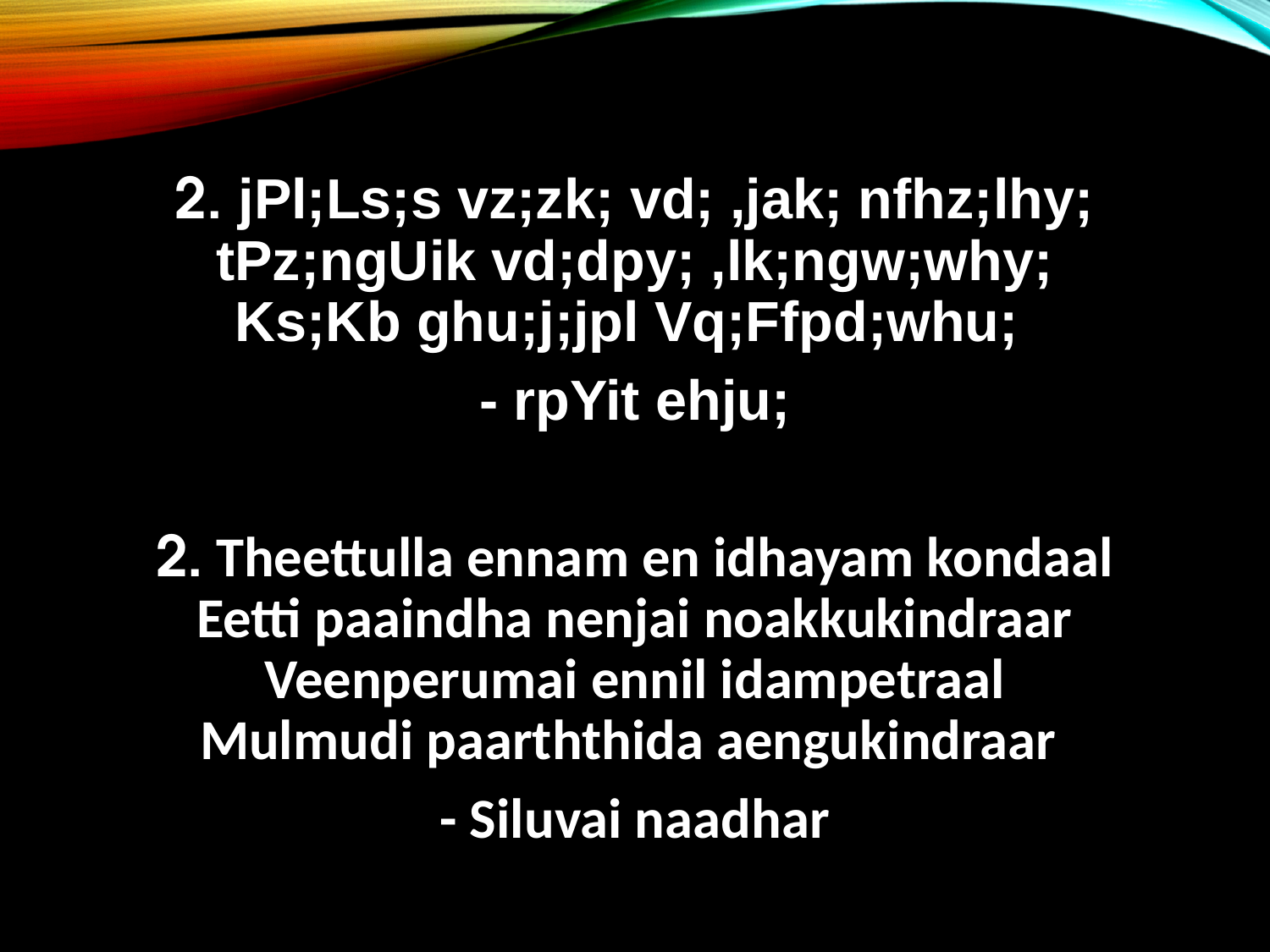

2. jPl;Ls;s vz;zk; vd; ,jak; nfhz;lhy;
tPz;ngUik vd;dpy; ,lk;ngw;why;
Ks;Kb ghu;j;jpl Vq;Ffpd;whu;
- rpYit ehju;

2. Theettulla ennam en idhayam kondaal
Eetti paaindha nenjai noakkukindraar
Veenperumai ennil idampetraal
Mulmudi paarththida aengukindraar
- Siluvai naadhar